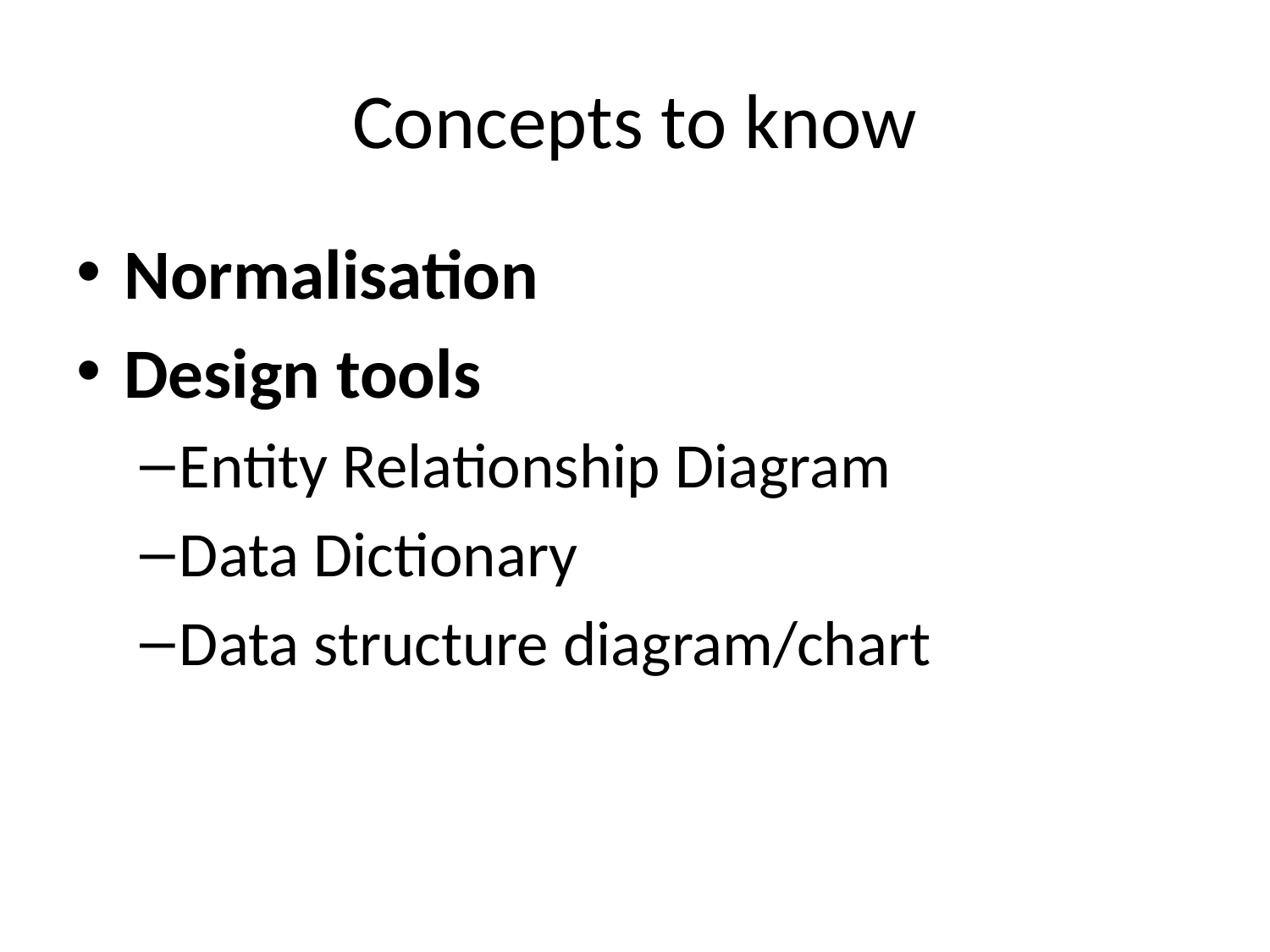

# Concepts to know
Normalisation
Design tools
Entity Relationship Diagram
Data Dictionary
Data structure diagram/chart